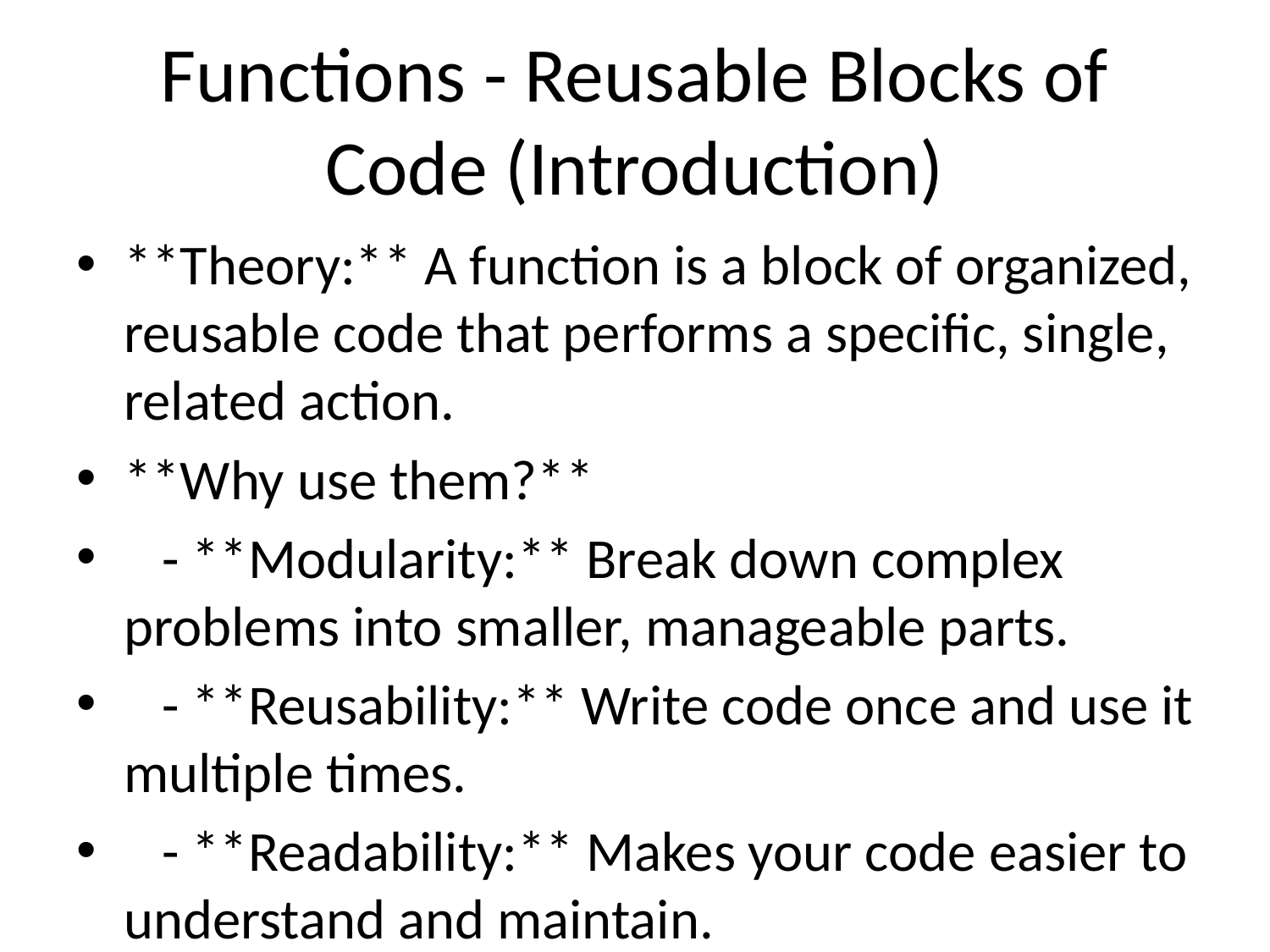

# Functions - Reusable Blocks of Code (Introduction)
**Theory:** A function is a block of organized, reusable code that performs a specific, single, related action.
**Why use them?**
   - **Modularity:** Break down complex problems into smaller, manageable parts.
   - **Reusability:** Write code once and use it multiple times.
   - **Readability:** Makes your code easier to understand and maintain.
   - **Debugging:** Easier to find and fix errors in smaller, isolated parts.
**Real-life Analogy:** Think of a recipe. You write the recipe once (define the function), and then you can use it multiple times to make the same dish (call the function).
**Basic Structure:**
   python
   def function_name(parameter1, parameter2):
       """Docstring: Explain what the function does."""
       # Code block for the function's actions
       result = parameter1 + parameter2
       return result # Optional: returns a value

**Calling a Function:**
   - `output = function_name(argument1, argument2)`